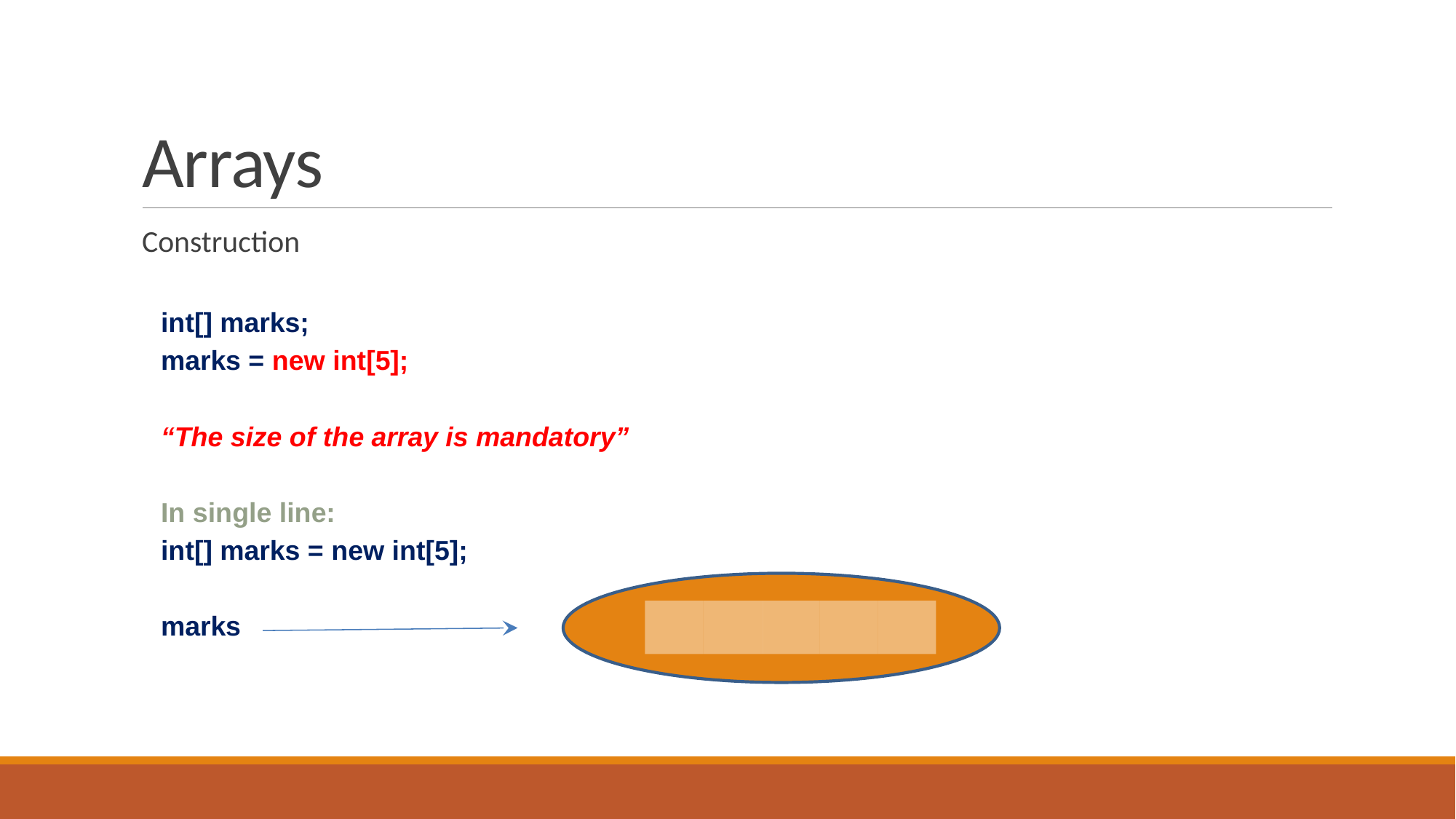

# Arrays
Construction

int[] marks;
marks = new int[5];

“The size of the array is mandatory”

In single line:
int[] marks = new int[5];

marks

|  |  |  |  |  |
| --- | --- | --- | --- | --- |